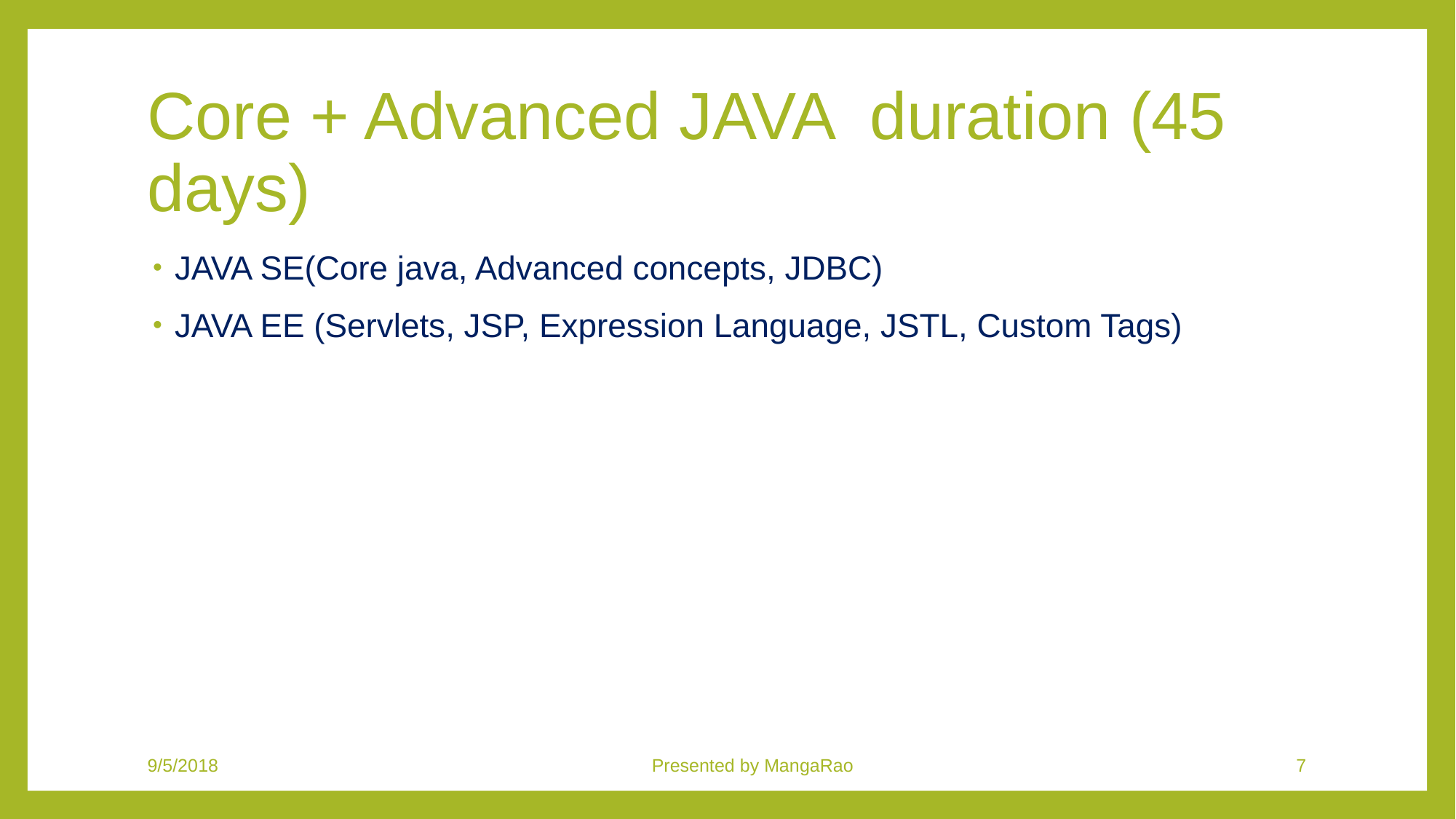

# Core + Advanced JAVA  duration (45 days)
JAVA SE(Core java, Advanced concepts, JDBC)
JAVA EE (Servlets, JSP, Expression Language, JSTL, Custom Tags)
9/5/2018
Presented by MangaRao
7